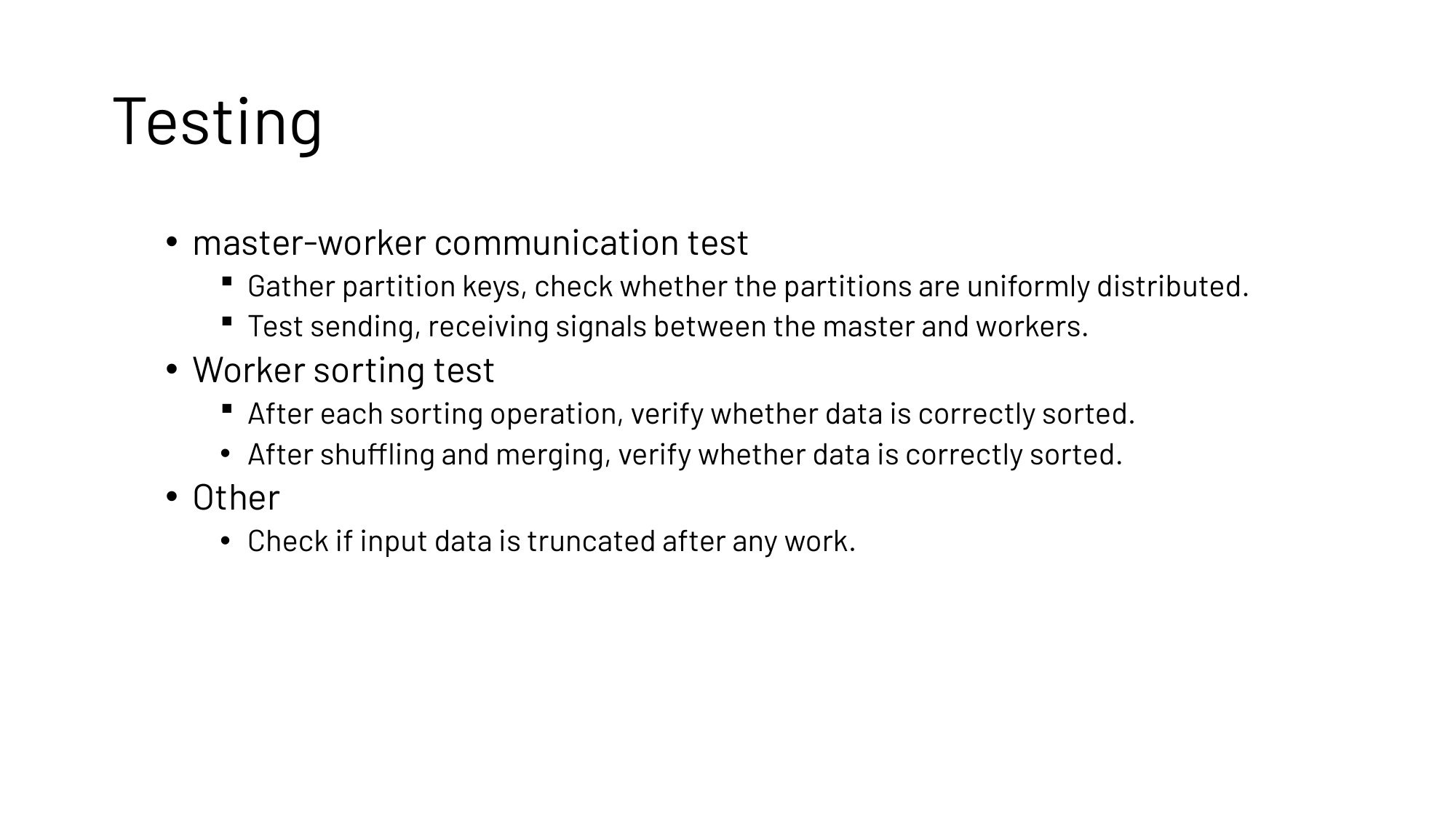

# Testing
master-worker communication test
Gather partition keys, check whether the partitions are uniformly distributed.
Test sending, receiving signals between the master and workers.
Worker sorting test
After each sorting operation, verify whether data is correctly sorted.
After shuffling and merging, verify whether data is correctly sorted.
Other
Check if input data is truncated after any work.